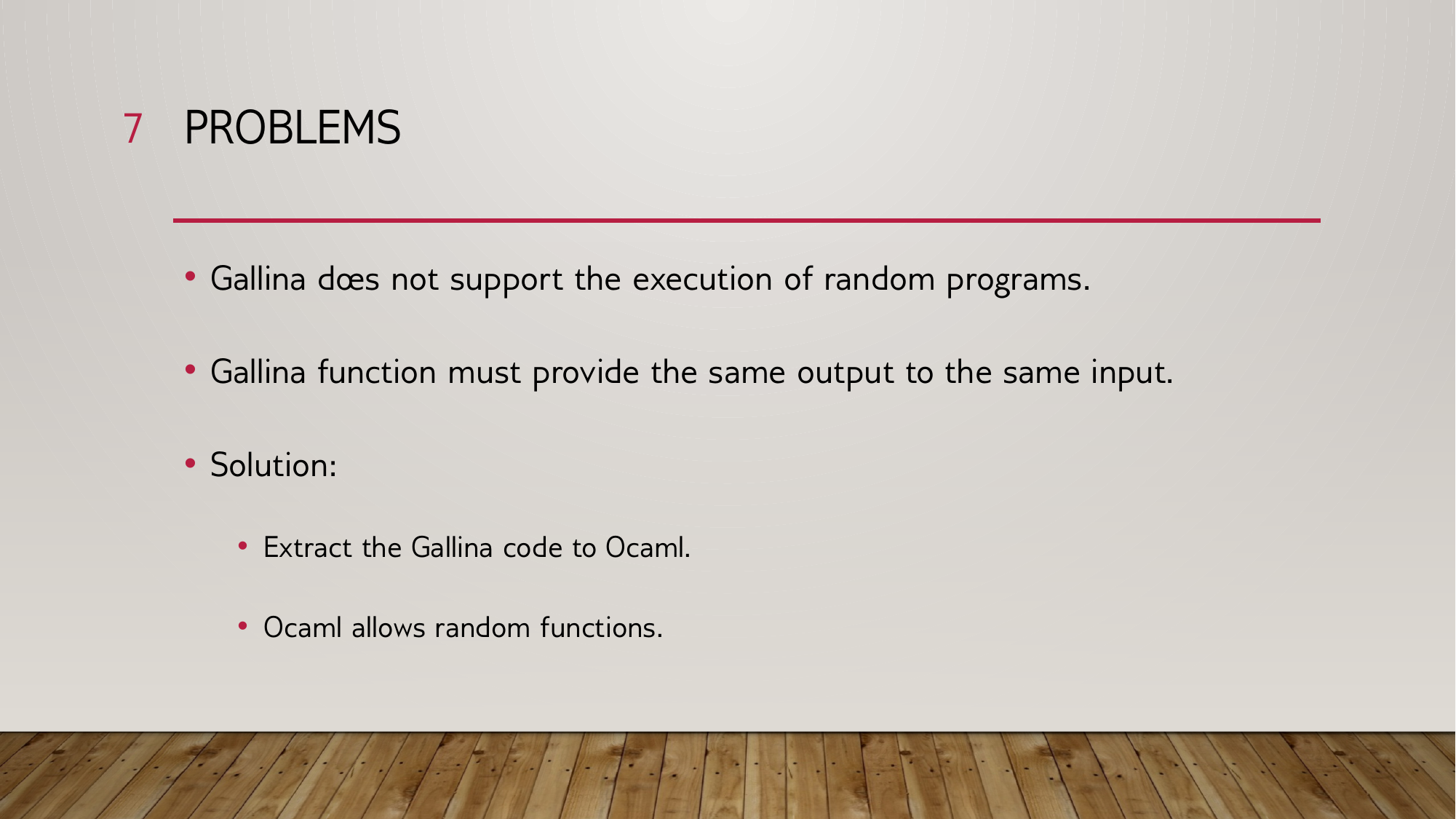

7
# Problems
Gallina does not support the execution of random programs.
Gallina function must provide the same output to the same input.
Solution:
Extract the Gallina code to Ocaml.
Ocaml allows random functions.